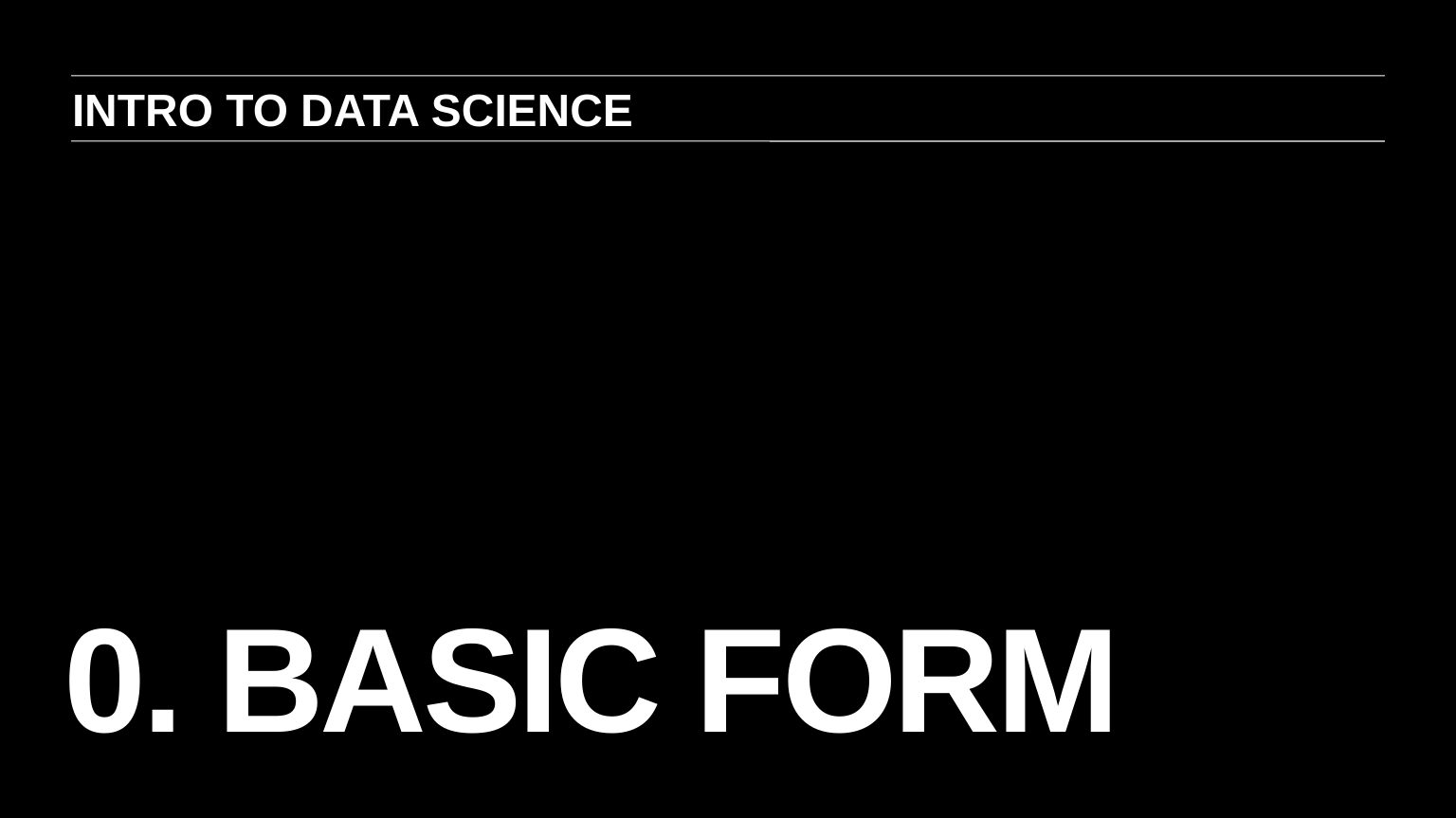

INTRO TO DATA SCIENCE
# 0. Basic Form